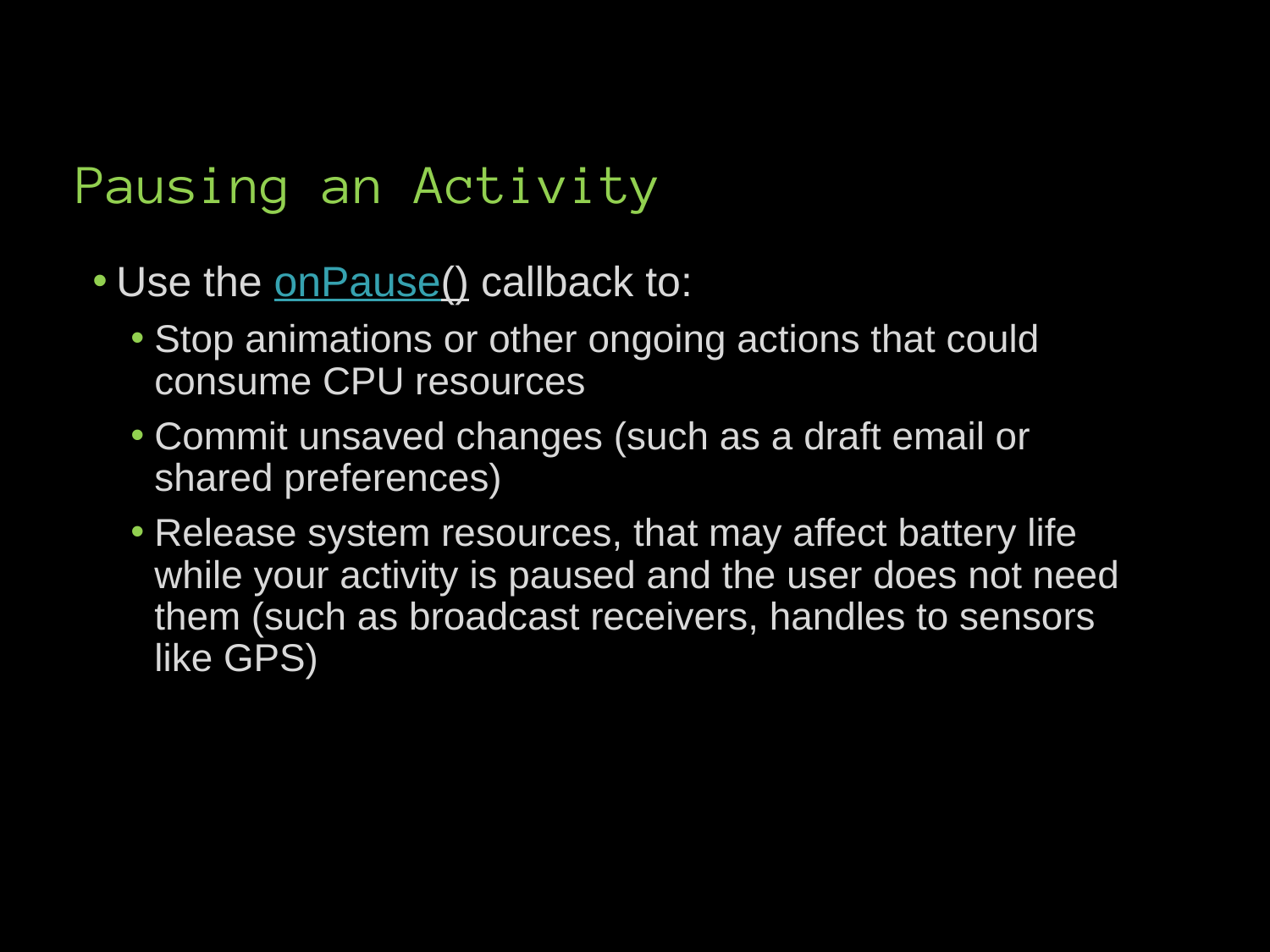

# Pausing an Activity
Use the onPause() callback to:
Stop animations or other ongoing actions that could consume CPU resources
Commit unsaved changes (such as a draft email or shared preferences)
Release system resources, that may affect battery life while your activity is paused and the user does not need them (such as broadcast receivers, handles to sensors like GPS)